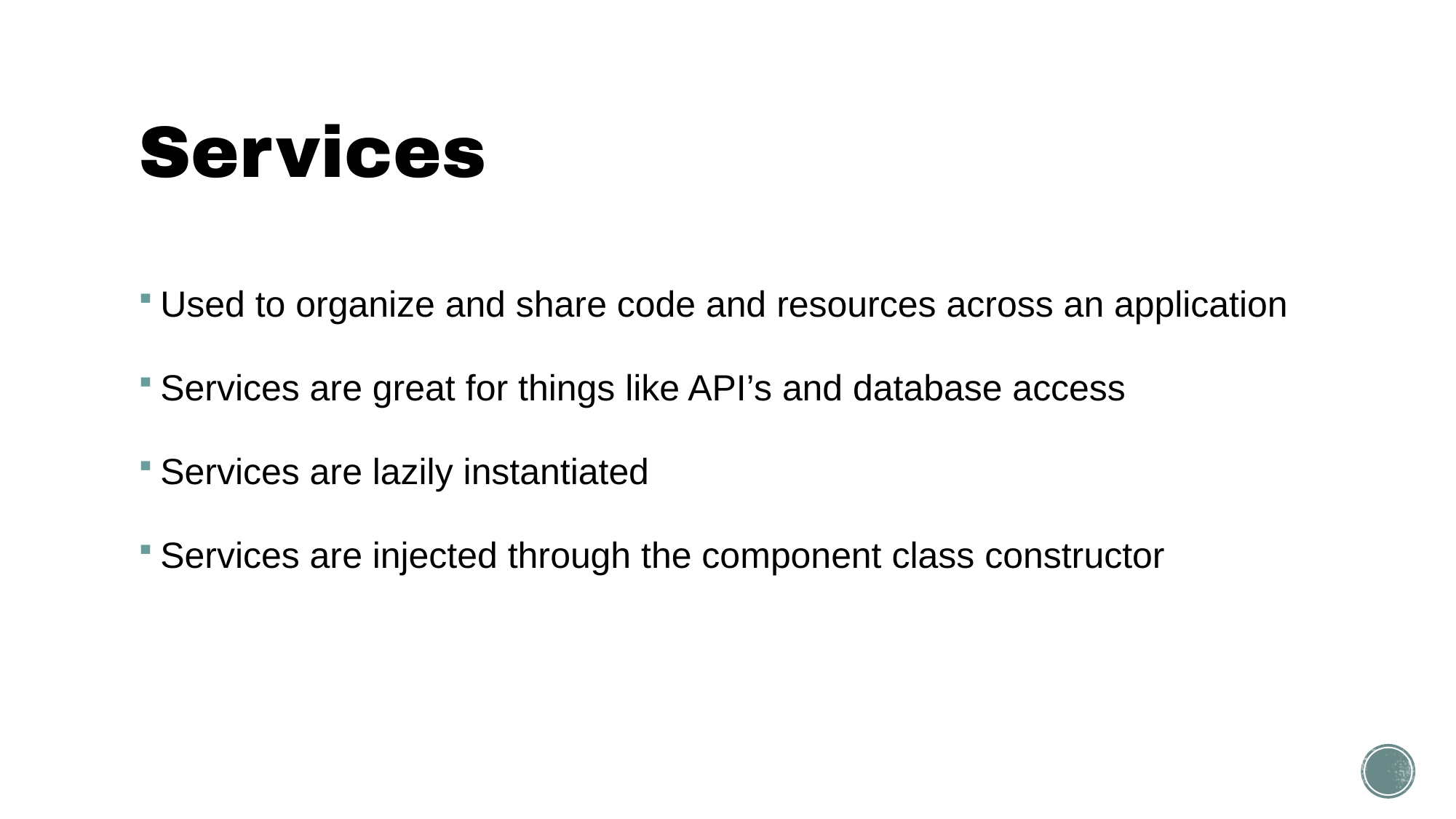

# Services
Used to organize and share code and resources across an application
Services are great for things like API’s and database access
Services are lazily instantiated
Services are injected through the component class constructor